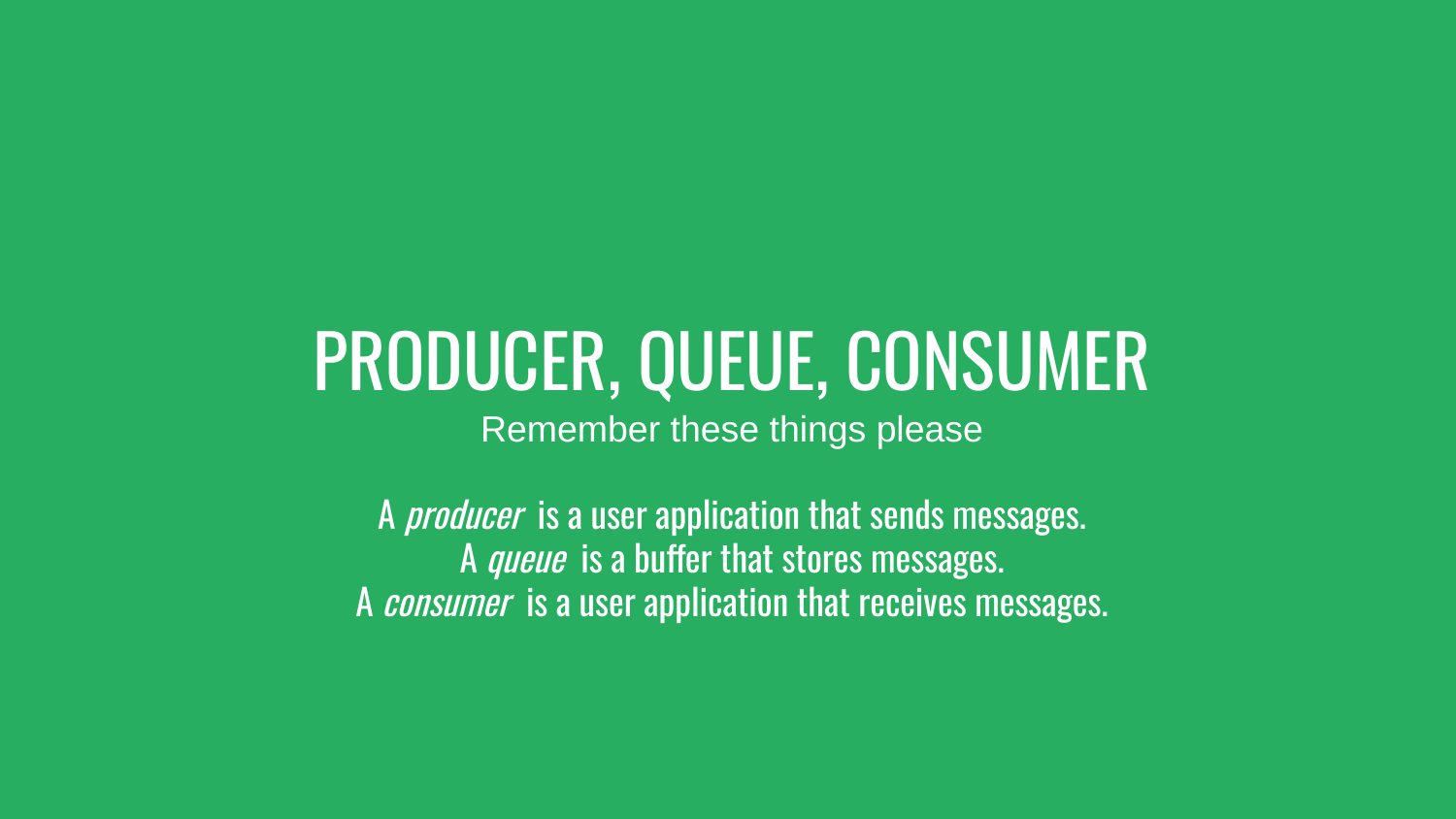

# PRODUCER, QUEUE, CONSUMER
Remember these things please
A producer  is a user application that sends messages.
A queue  is a buffer that stores messages.
A consumer  is a user application that receives messages.